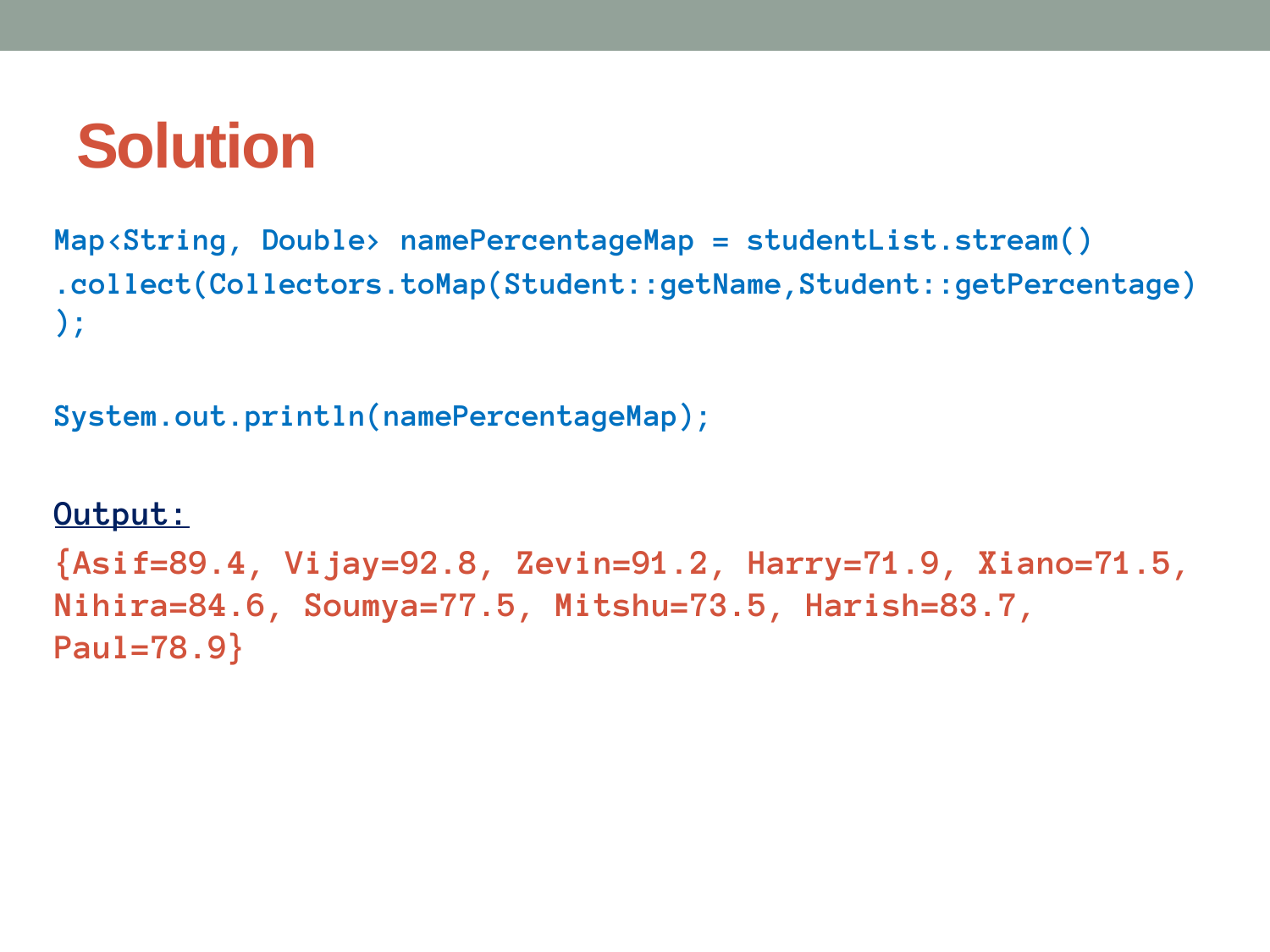

# Solution
Map<String, Double> namePercentageMap = studentList.stream()
.collect(Collectors.toMap(Student::getName,Student::getPercentage));

System.out.println(namePercentageMap);

Output:
{Asif=89.4, Vijay=92.8, Zevin=91.2, Harry=71.9, Xiano=71.5, Nihira=84.6, Soumya=77.5, Mitshu=73.5, Harish=83.7, Paul=78.9}